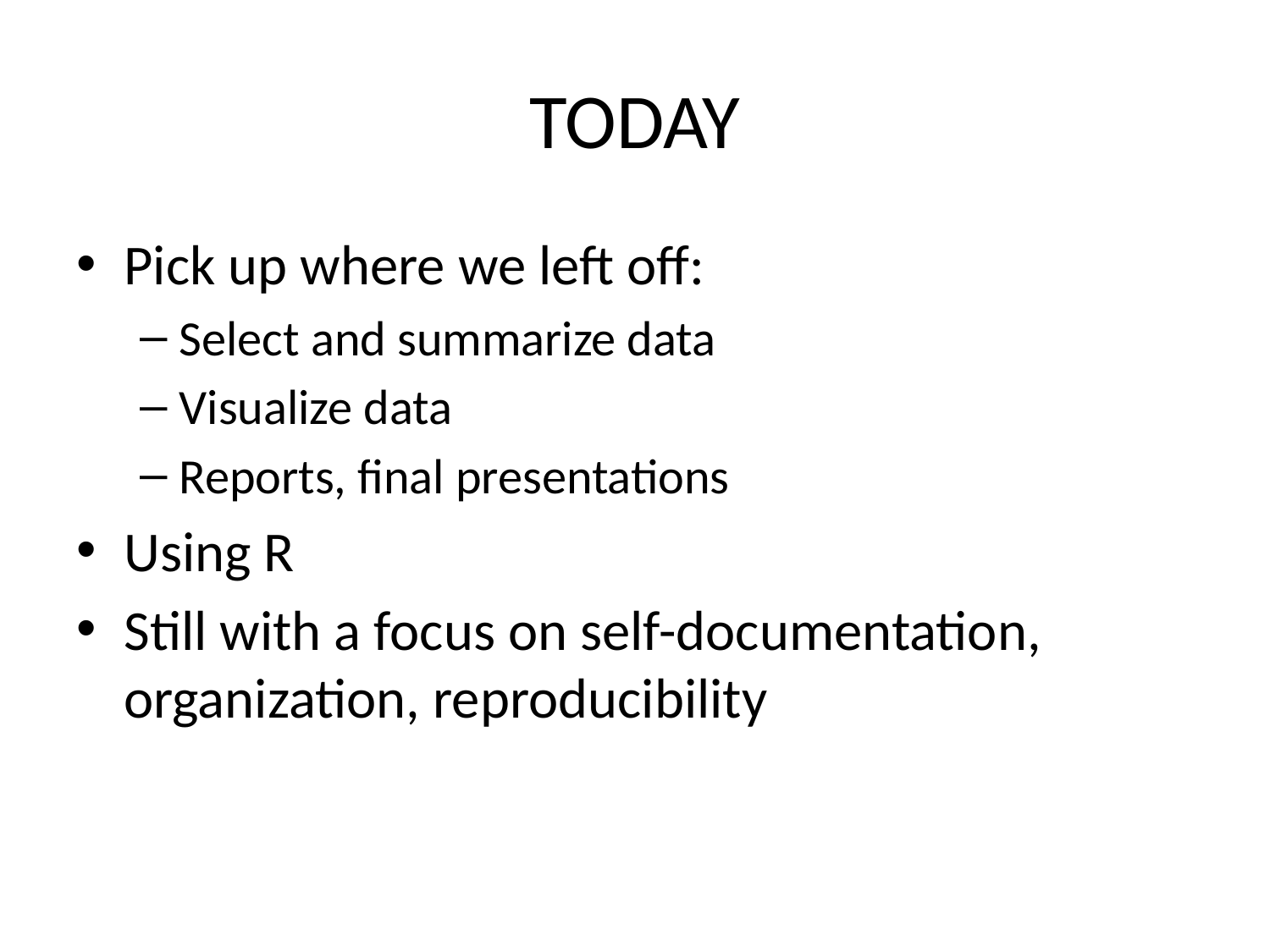

# TODAY
Pick up where we left off:
Select and summarize data
Visualize data
Reports, final presentations
Using R
Still with a focus on self-documentation, organization, reproducibility